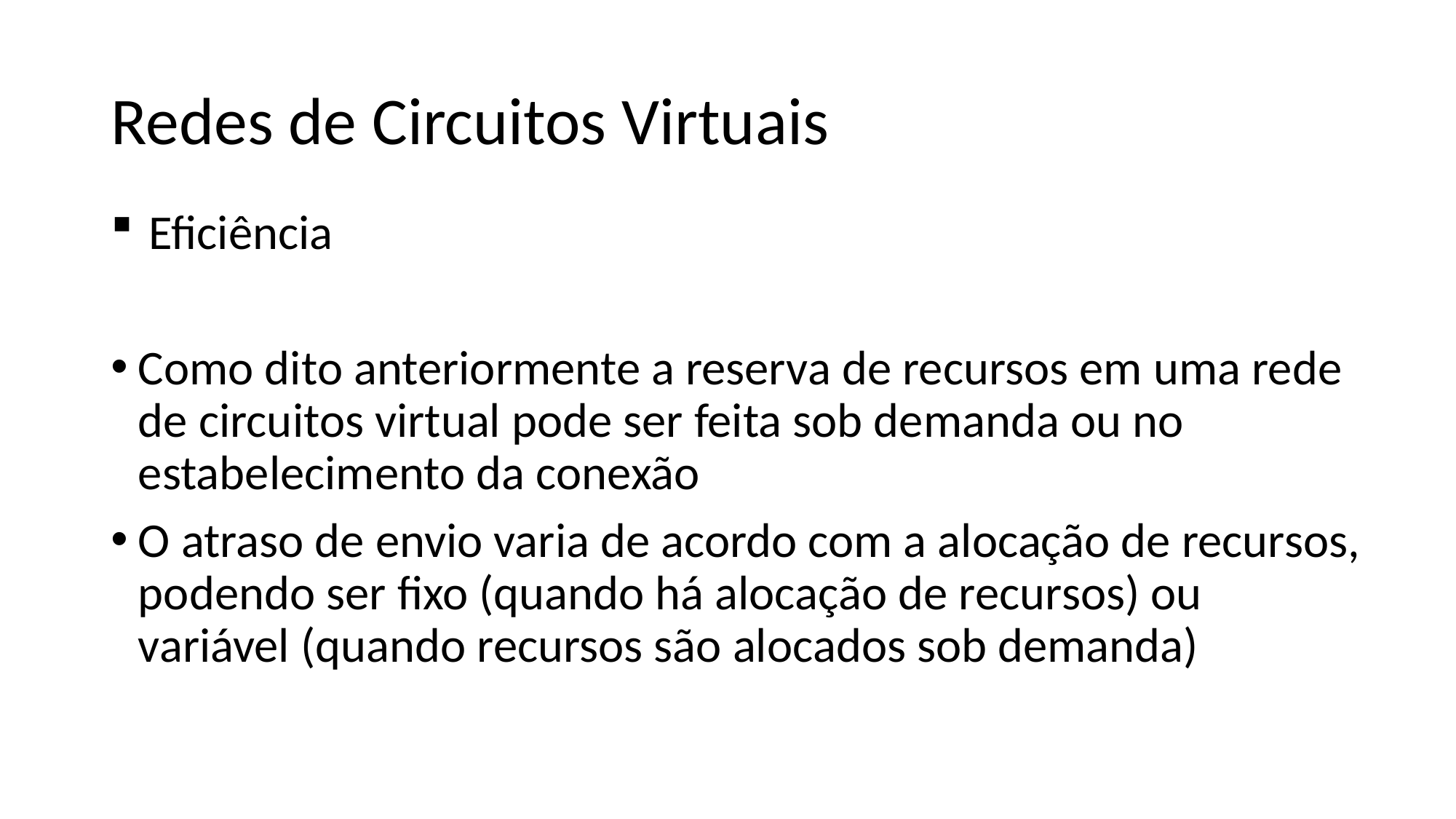

# Redes de Circuitos Virtuais
 Eficiência

Como dito anteriormente a reserva de recursos em uma rede de circuitos virtual pode ser feita sob demanda ou no estabelecimento da conexão
O atraso de envio varia de acordo com a alocação de recursos, podendo ser fixo (quando há alocação de recursos) ou variável (quando recursos são alocados sob demanda)